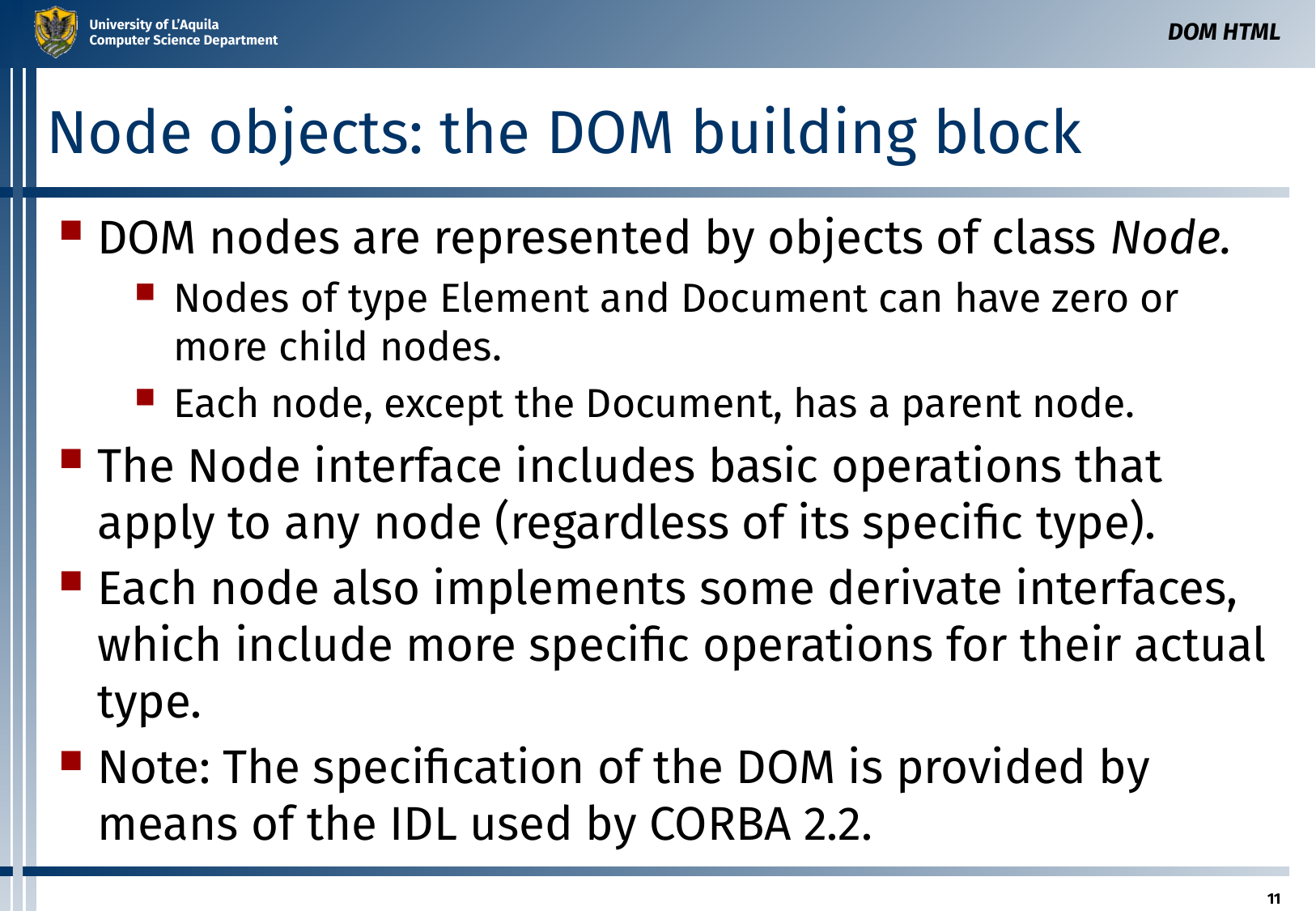

DOM HTML
# Node objects: the DOM building block
DOM nodes are represented by objects of class Node.
Nodes of type Element and Document can have zero or more child nodes.
Each node, except the Document, has a parent node.
The Node interface includes basic operations that apply to any node (regardless of its specific type).
Each node also implements some derivate interfaces, which include more specific operations for their actual type.
Note: The specification of the DOM is provided by means of the IDL used by CORBA 2.2.
11